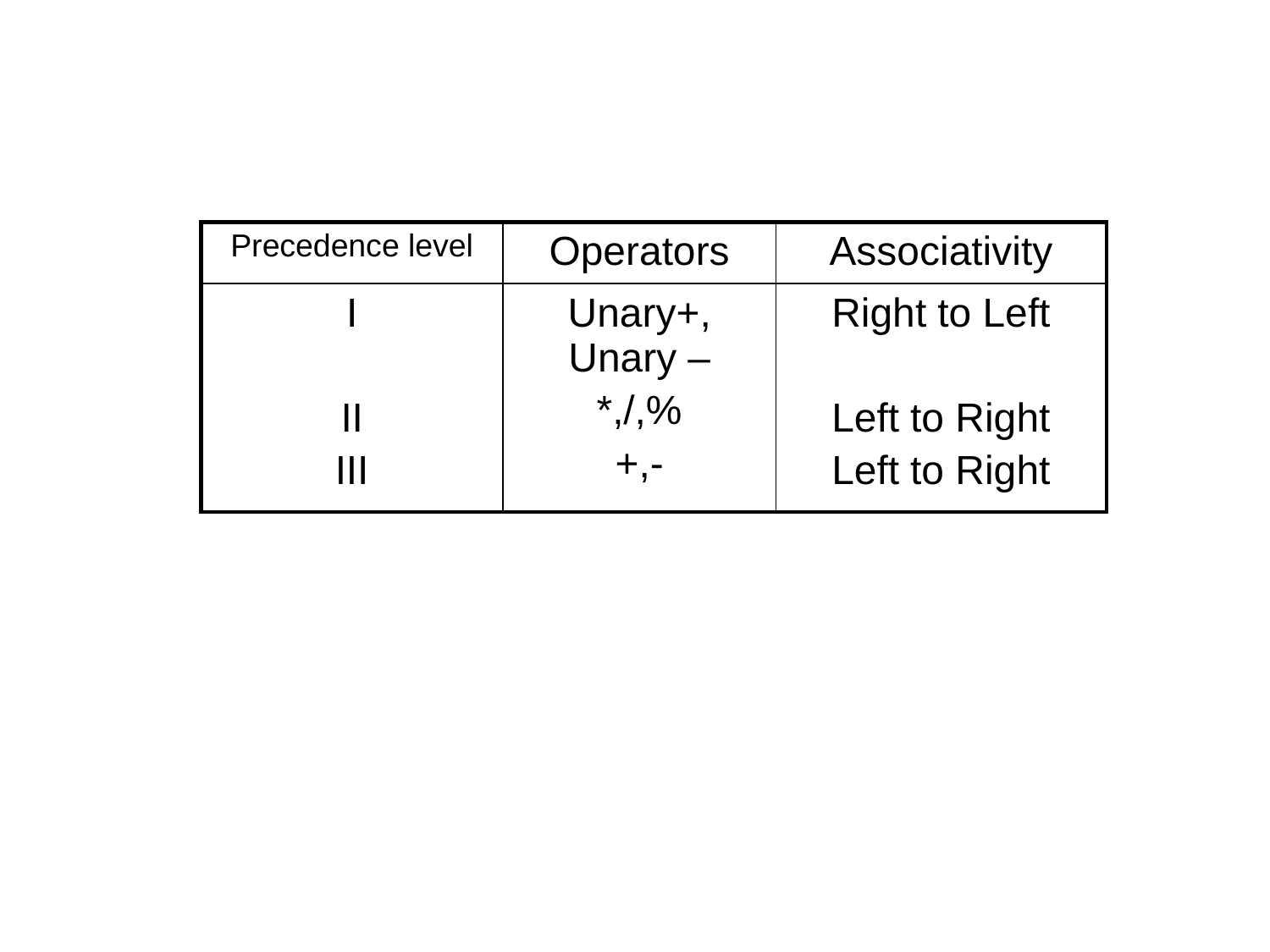

| Precedence level | Operators | Associativity |
| --- | --- | --- |
| I II III | Unary+, Unary – \*,/,% +,- | Right to Left Left to Right Left to Right |